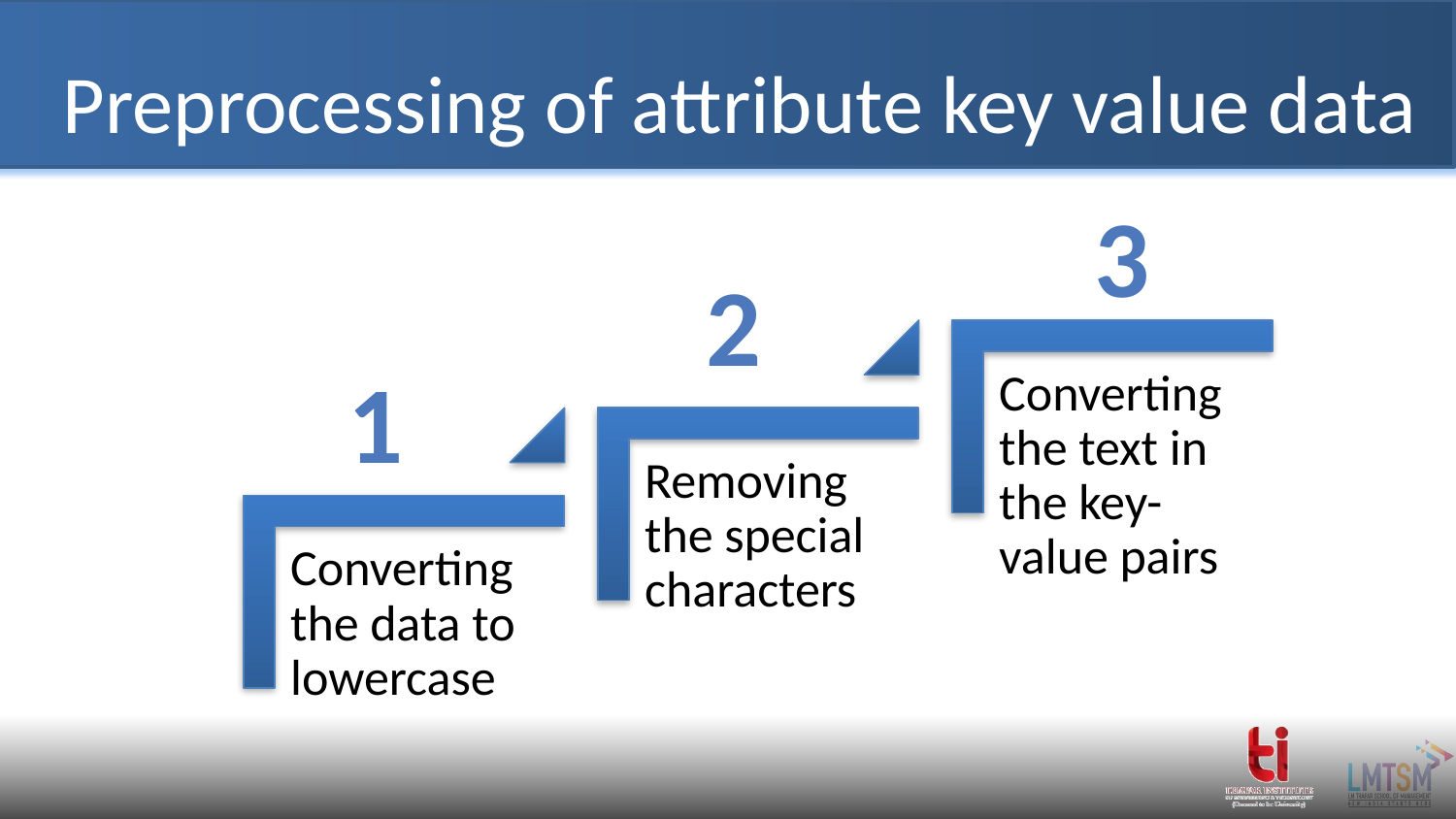

# Preprocessing of attribute key value data
3
2
Converting the data to lowercase
Removing the special characters
Converting the text in the key-value pairs
1